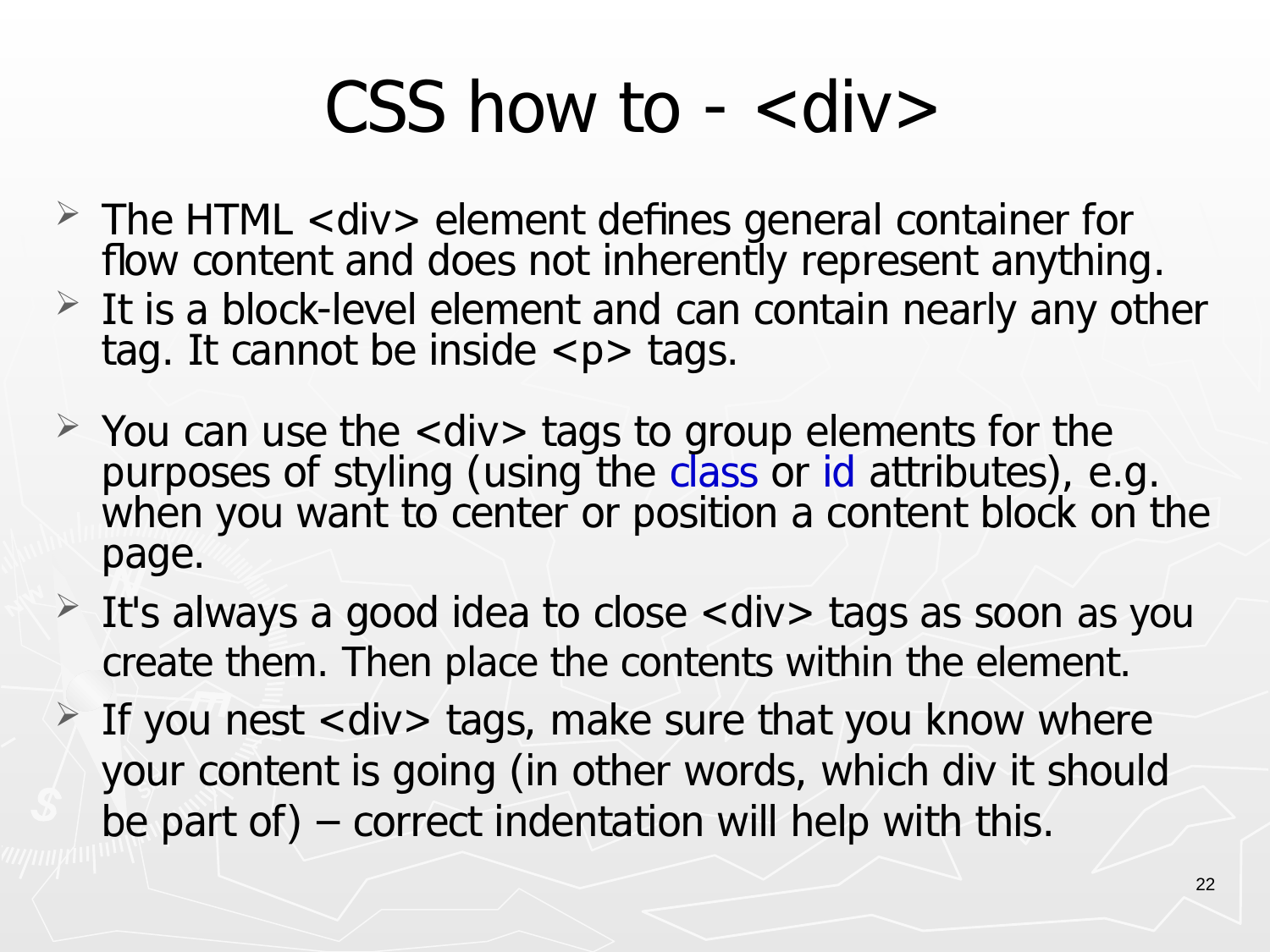

# CSS how to - <div>
The HTML <div> element defines general container for flow content and does not inherently represent anything.
It is a block-level element and can contain nearly any other tag. It cannot be inside <p> tags.

You can use the <div> tags to group elements for the purposes of styling (using the class or id attributes), e.g. when you want to center or position a content block on the page.
It's always a good idea to close <div> tags as soon as you create them. Then place the contents within the element.
If you nest <div> tags, make sure that you know where your content is going (in other words, which div it should be part of) – correct indentation will help with this.

22